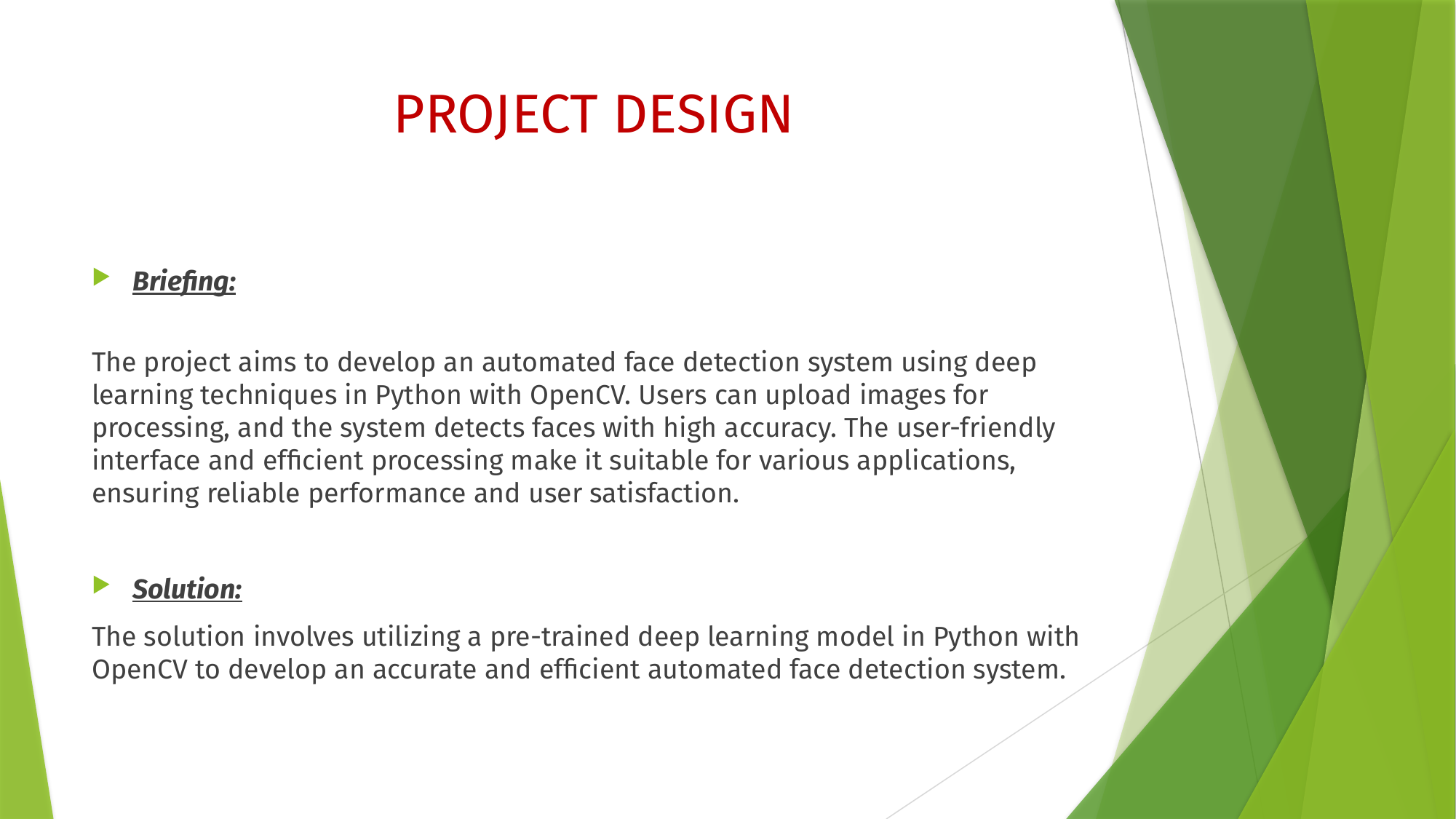

# PROJECT DESIGN
Briefing:
The project aims to develop an automated face detection system using deep learning techniques in Python with OpenCV. Users can upload images for processing, and the system detects faces with high accuracy. The user-friendly interface and efficient processing make it suitable for various applications, ensuring reliable performance and user satisfaction.

Solution:
The solution involves utilizing a pre-trained deep learning model in Python with OpenCV to develop an accurate and efficient automated face detection system.